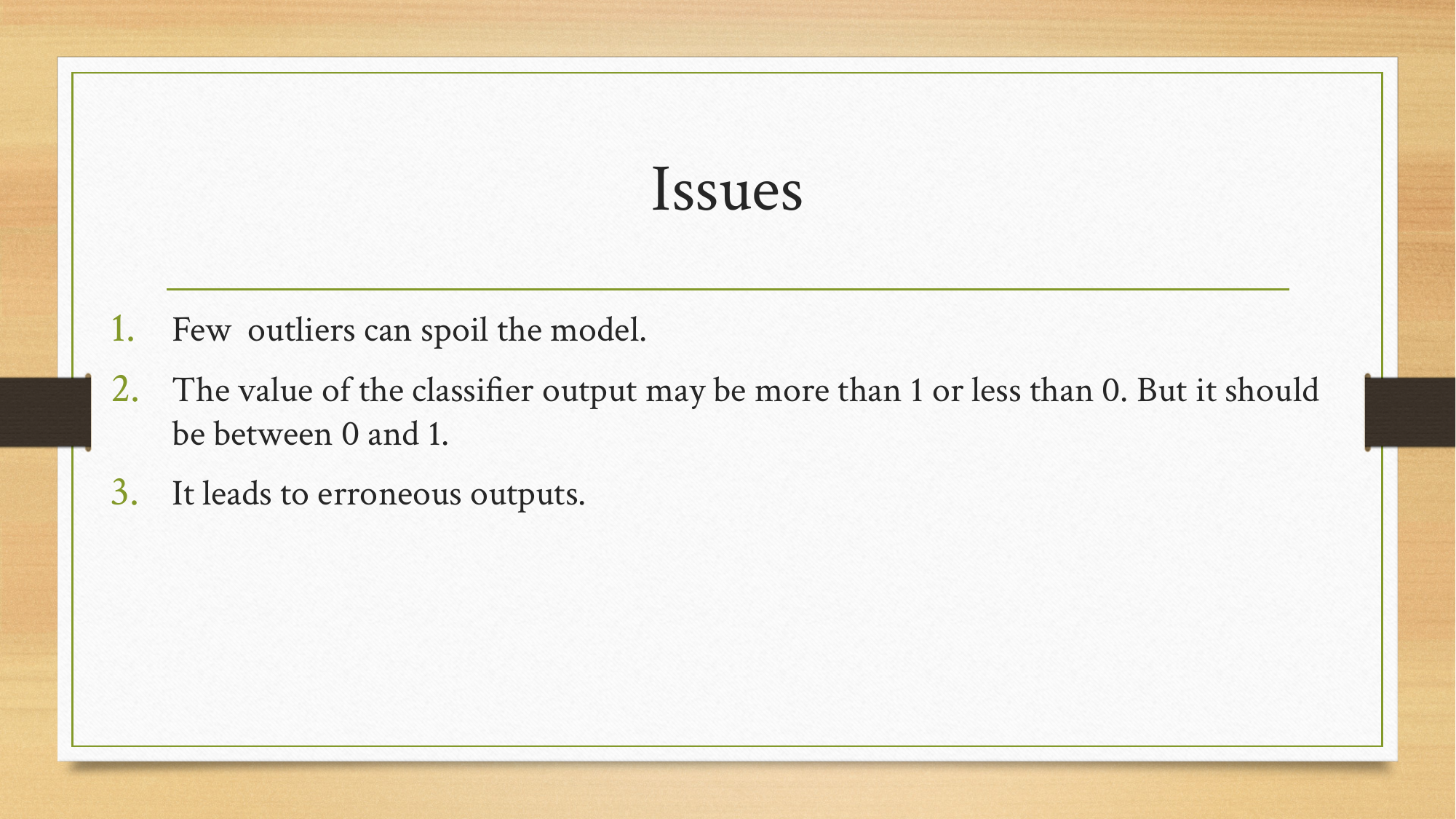

# Issues
Few  outliers can spoil the model.
The value of the classifier output may be more than 1 or less than 0. But it should be between 0 and 1.
It leads to erroneous outputs.